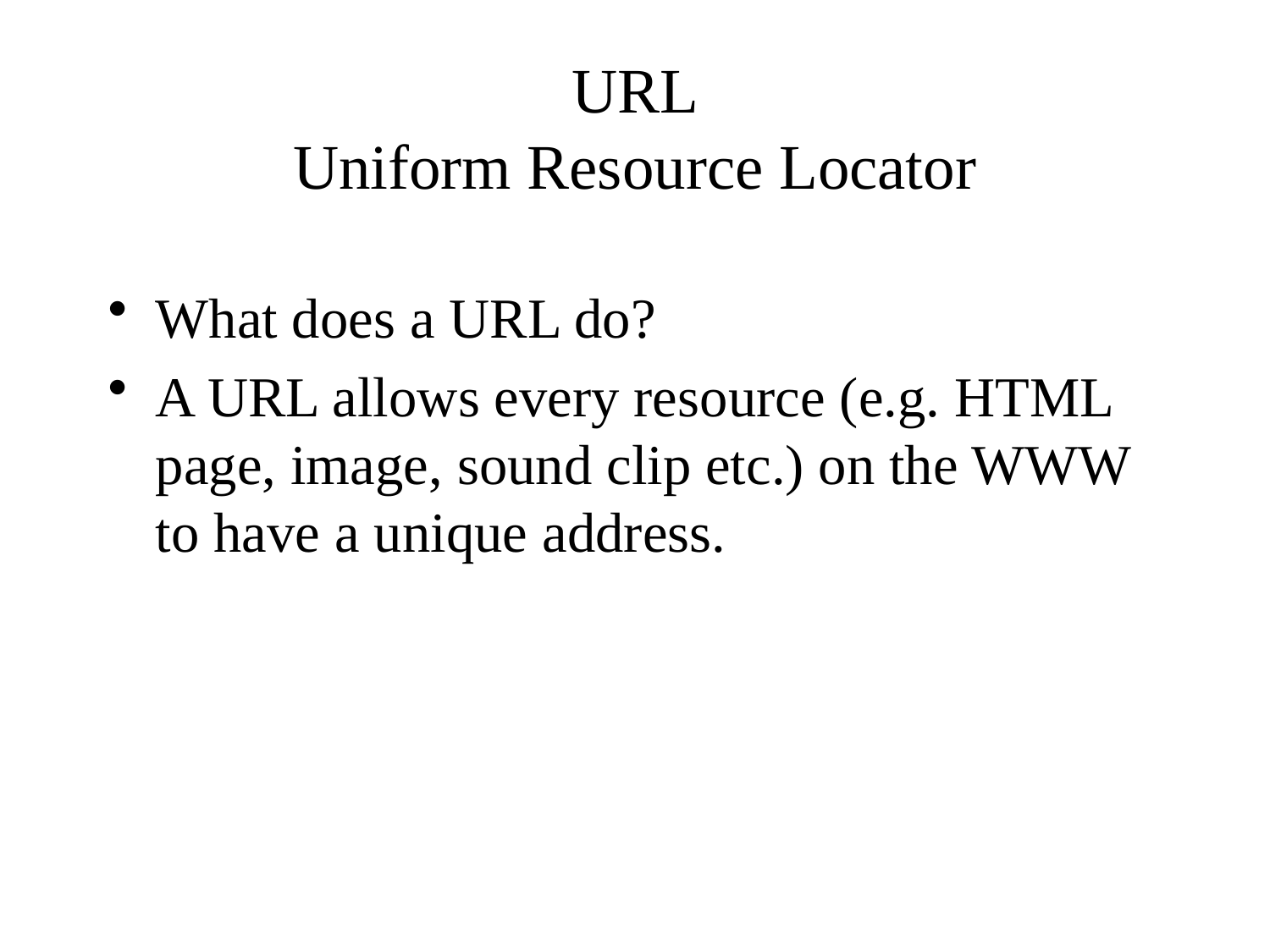

# URL Uniform Resource Locator
What does a URL do?
A URL allows every resource (e.g. HTML page, image, sound clip etc.) on the WWW to have a unique address.